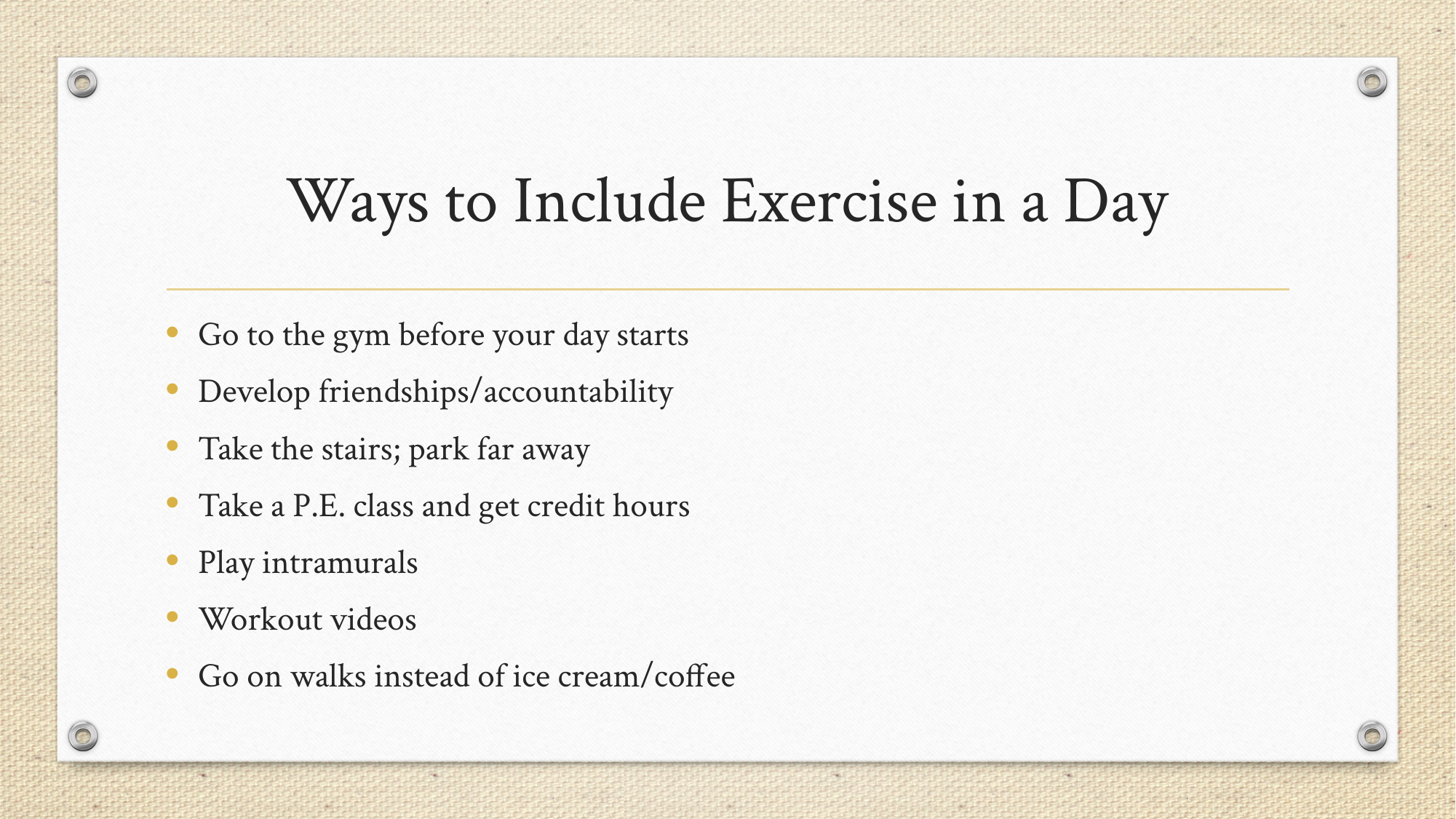

# Ways to Include Exercise in a Day
Go to the gym before your day starts
Develop friendships/accountability
Take the stairs; park far away
Take a P.E. class and get credit hours
Play intramurals
Workout videos
Go on walks instead of ice cream/coffee